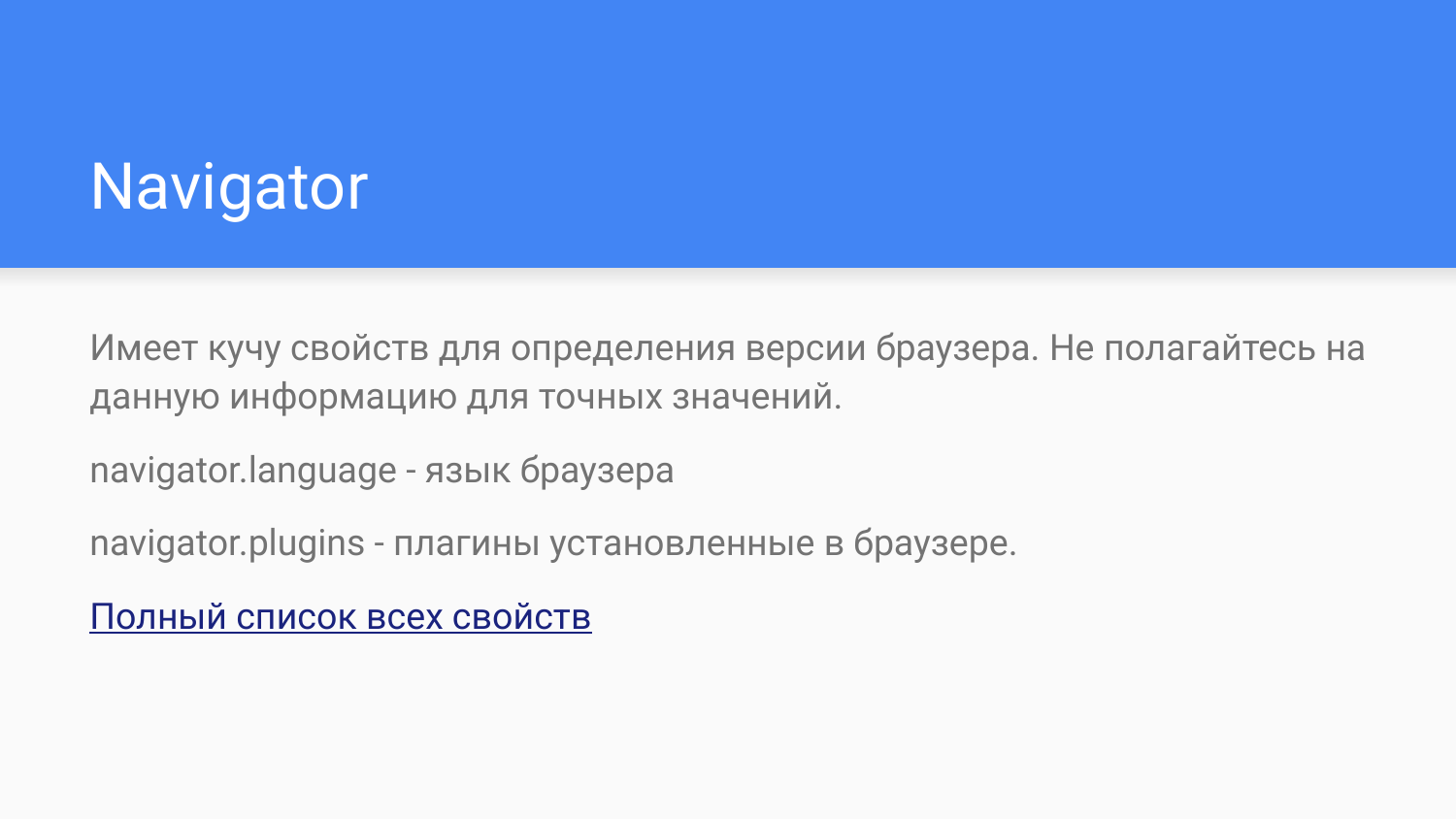

# Navigator
Имеет кучу свойств для определения версии браузера. Не полагайтесь на данную информацию для точных значений.
navigator.language - язык браузера
navigator.plugins - плагины установленные в браузере.
Полный список всех свойств